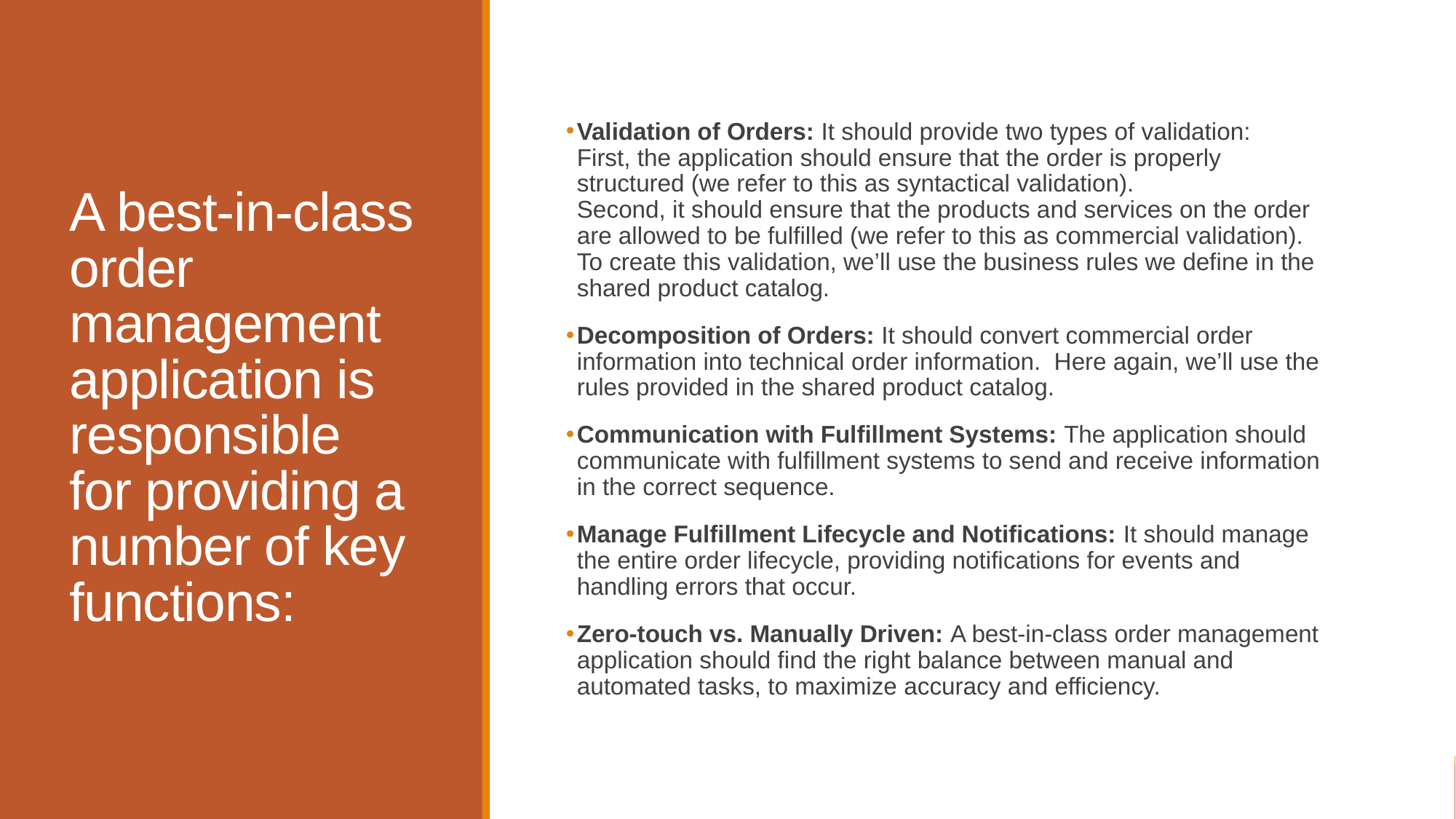

# A best-in-class order management application is responsible for providing a number of key functions:
Validation of Orders: It should provide two types of validation:
First, the application should ensure that the order is properly structured (we refer to this as syntactical validation).
Second, it should ensure that the products and services on the order are allowed to be fulfilled (we refer to this as commercial validation). To create this validation, we’ll use the business rules we define in the shared product catalog.
Decomposition of Orders: It should convert commercial order information into technical order information.  Here again, we’ll use the rules provided in the shared product catalog.
Communication with Fulfillment Systems: The application should communicate with fulfillment systems to send and receive information in the correct sequence.
Manage Fulfillment Lifecycle and Notifications: It should manage the entire order lifecycle, providing notifications for events and handling errors that occur.
Zero-touch vs. Manually Driven: A best-in-class order management application should find the right balance between manual and automated tasks, to maximize accuracy and efficiency.